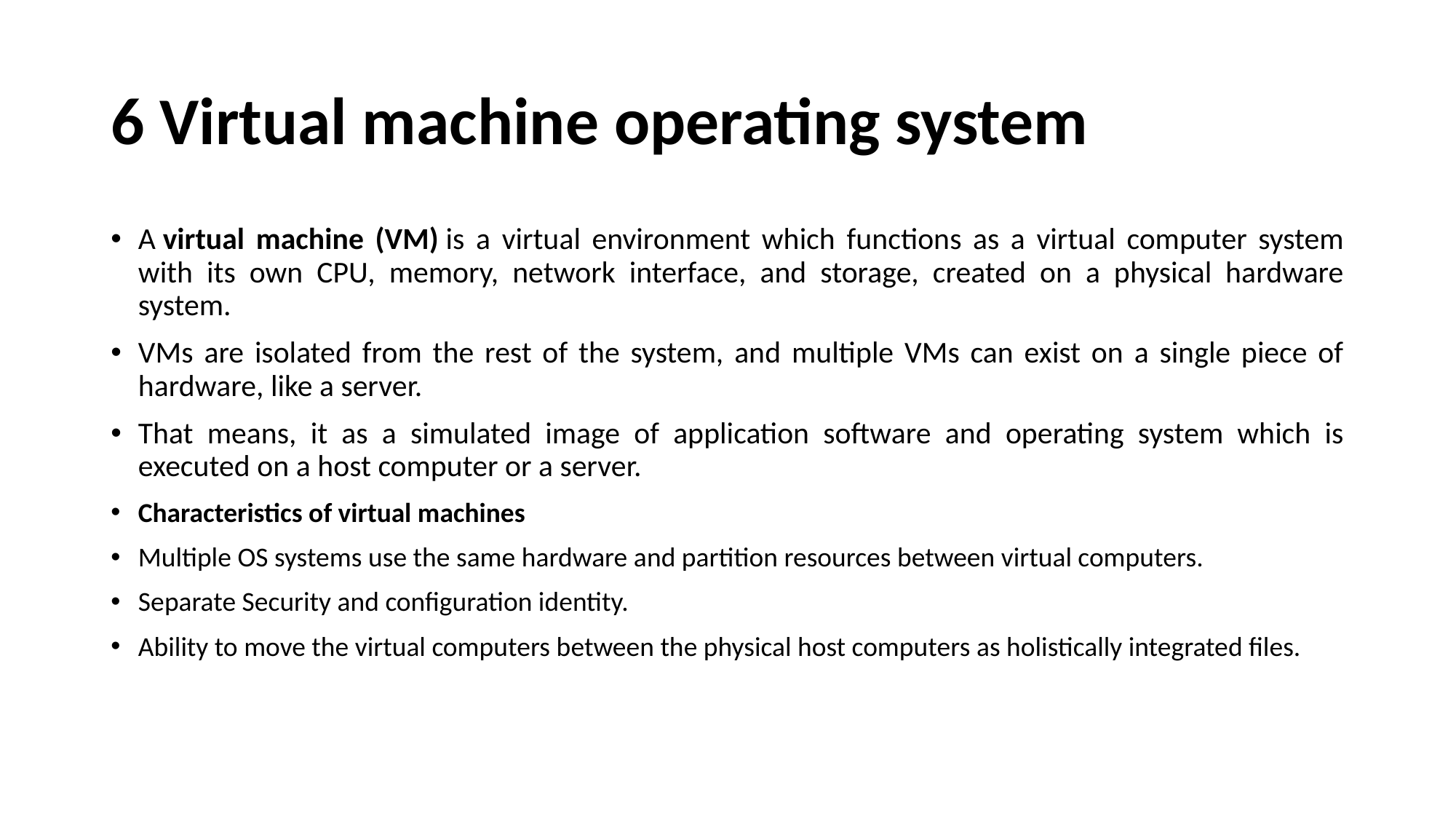

# 6 Virtual machine operating system
A virtual machine (VM) is a virtual environment which functions as a virtual computer system with its own CPU, memory, network interface, and storage, created on a physical hardware system.
VMs are isolated from the rest of the system, and multiple VMs can exist on a single piece of hardware, like a server.
That means, it as a simulated image of application software and operating system which is executed on a host computer or a server.
Characteristics of virtual machines
Multiple OS systems use the same hardware and partition resources between virtual computers.
Separate Security and configuration identity.
Ability to move the virtual computers between the physical host computers as holistically integrated files.